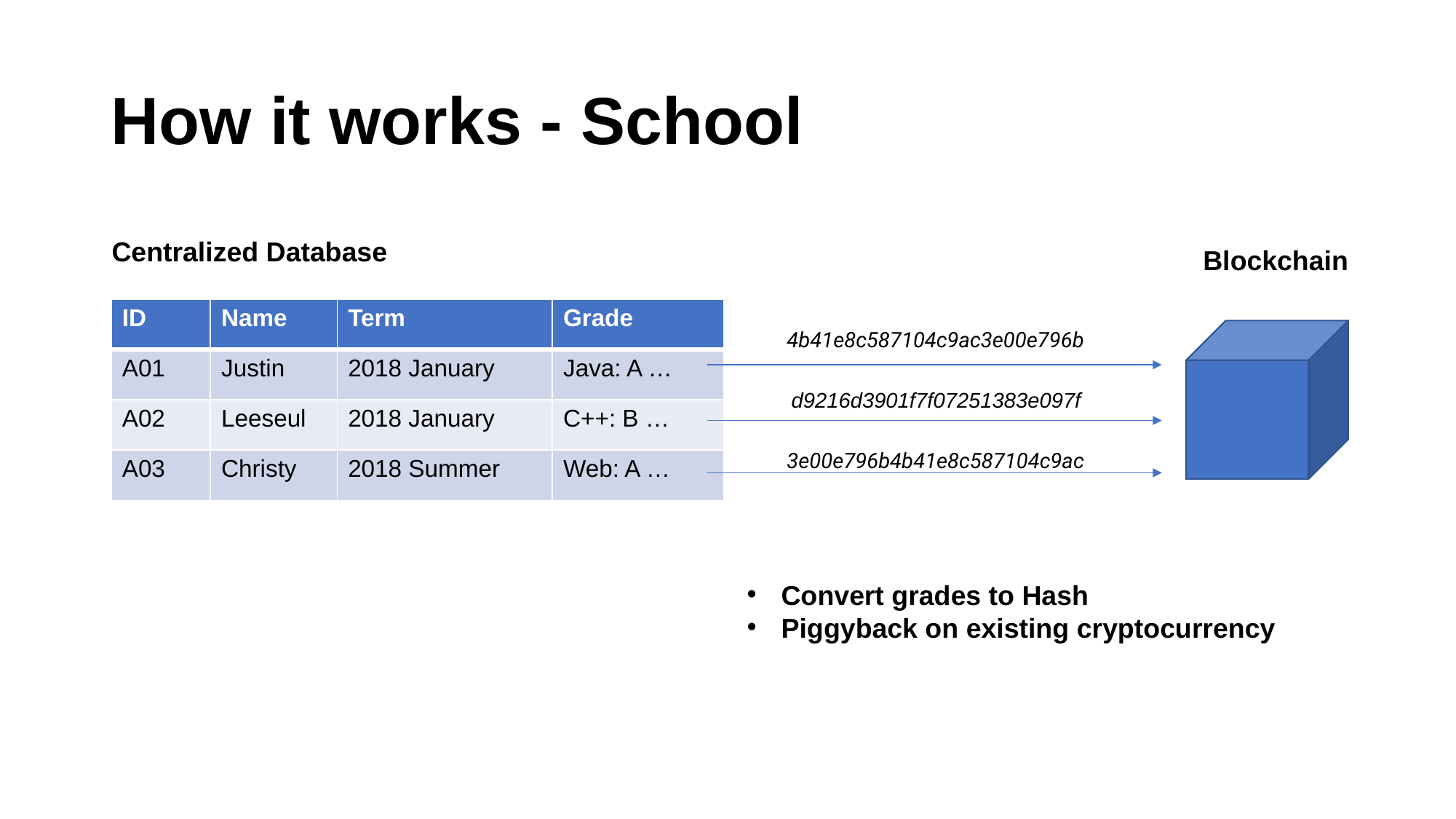

# How it works - School
Centralized Database
Blockchain
| ID | Name | Term | Grade |
| --- | --- | --- | --- |
| A01 | Justin | 2018 January | Java: A … |
| A02 | Leeseul | 2018 January | C++: B … |
| A03 | Christy | 2018 Summer | Web: A … |

4b41e8c587104c9ac3e00e796b
d9216d3901f7f07251383e097f
3e00e796b4b41e8c587104c9ac
Convert grades to Hash
Piggyback on existing cryptocurrency